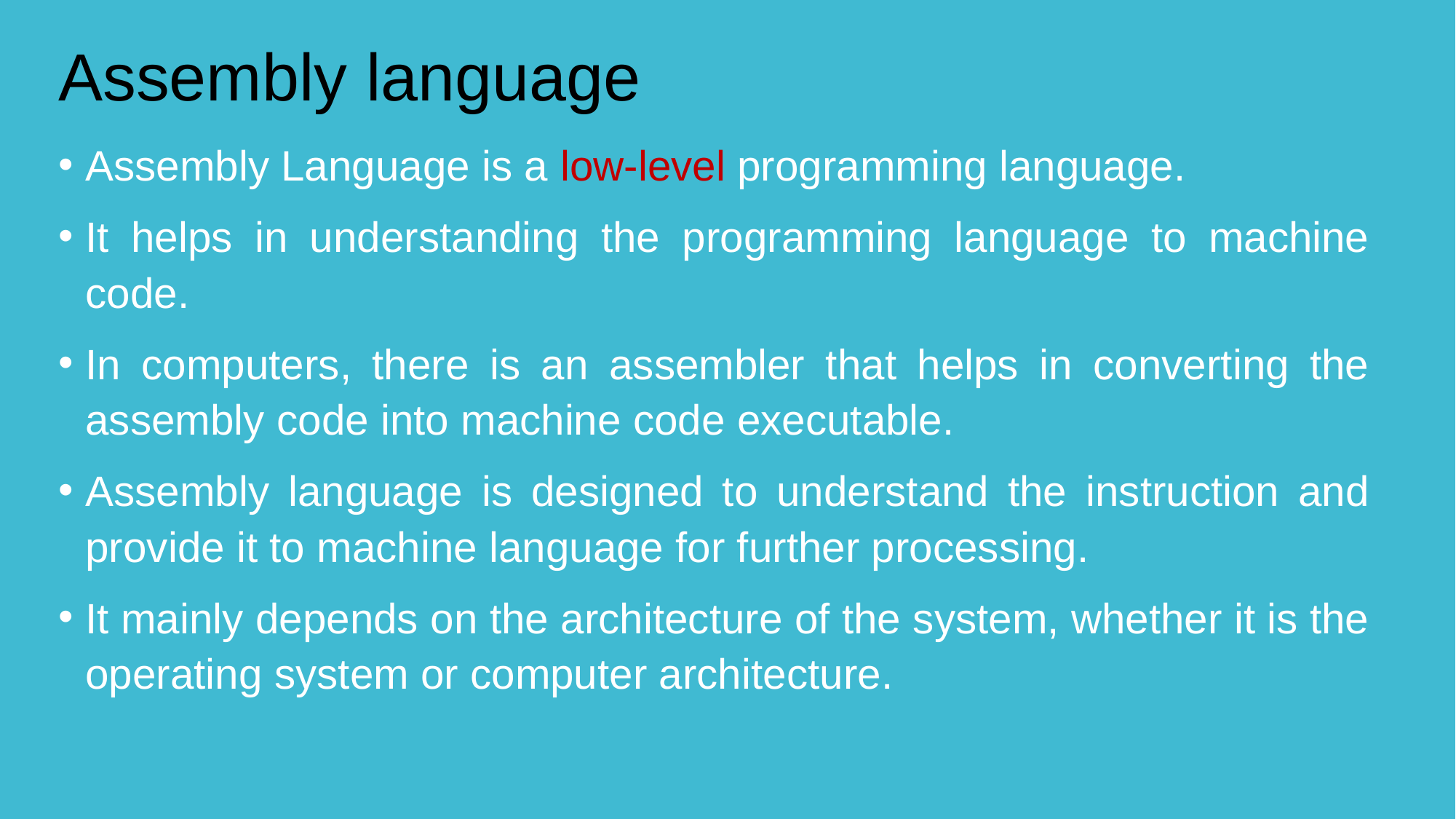

# Assembly language
Assembly Language is a low-level programming language.
It helps in understanding the programming language to machine code.
In computers, there is an assembler that helps in converting the assembly code into machine code executable.
Assembly language is designed to understand the instruction and provide it to machine language for further processing.
It mainly depends on the architecture of the system, whether it is the operating system or computer architecture.